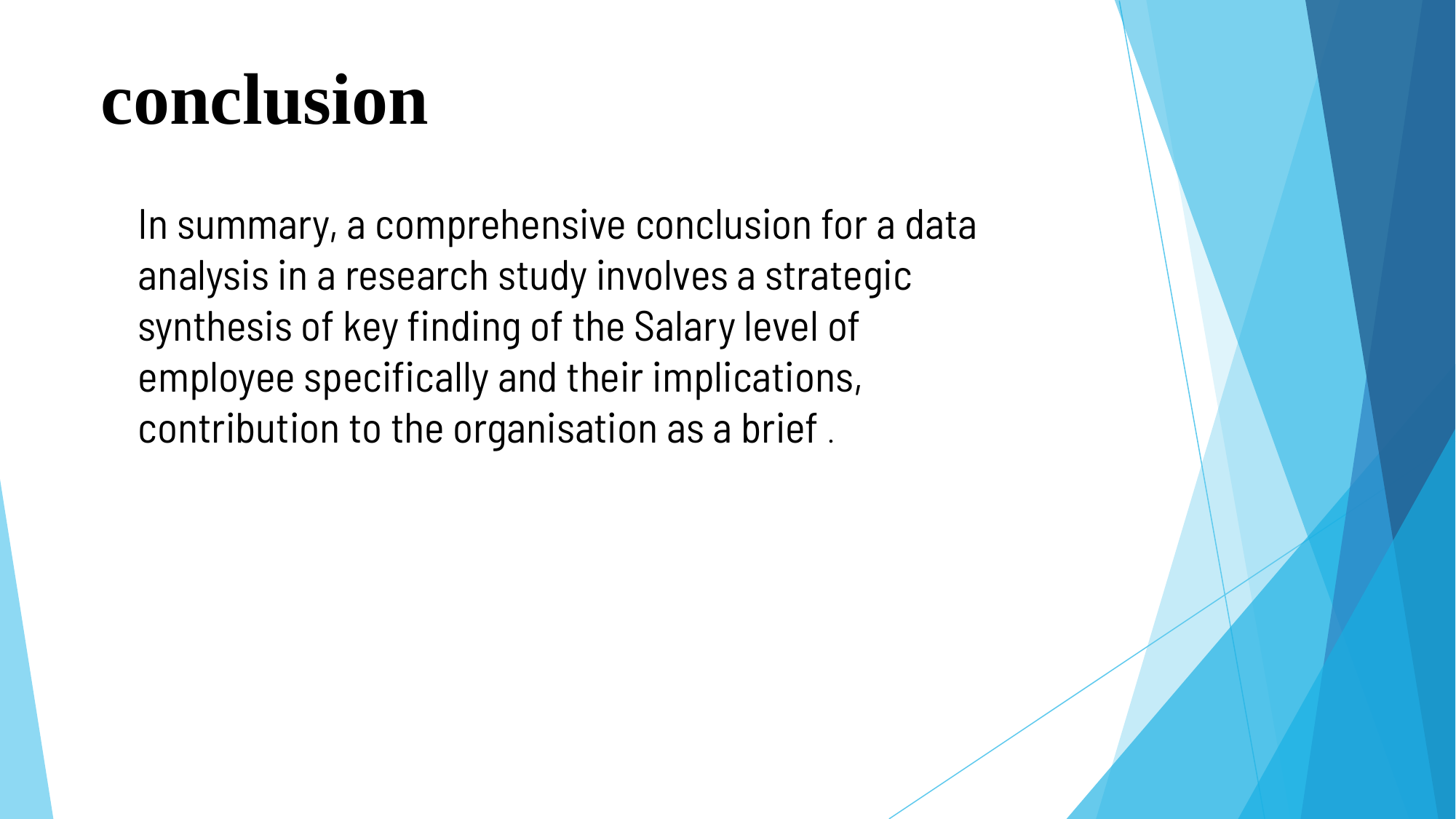

# conclusion
In summary, a comprehensive conclusion for a data analysis in a research study involves a strategic synthesis of key finding of the Salary level of employee specifically and their implications,  contribution to the organisation as a brief .